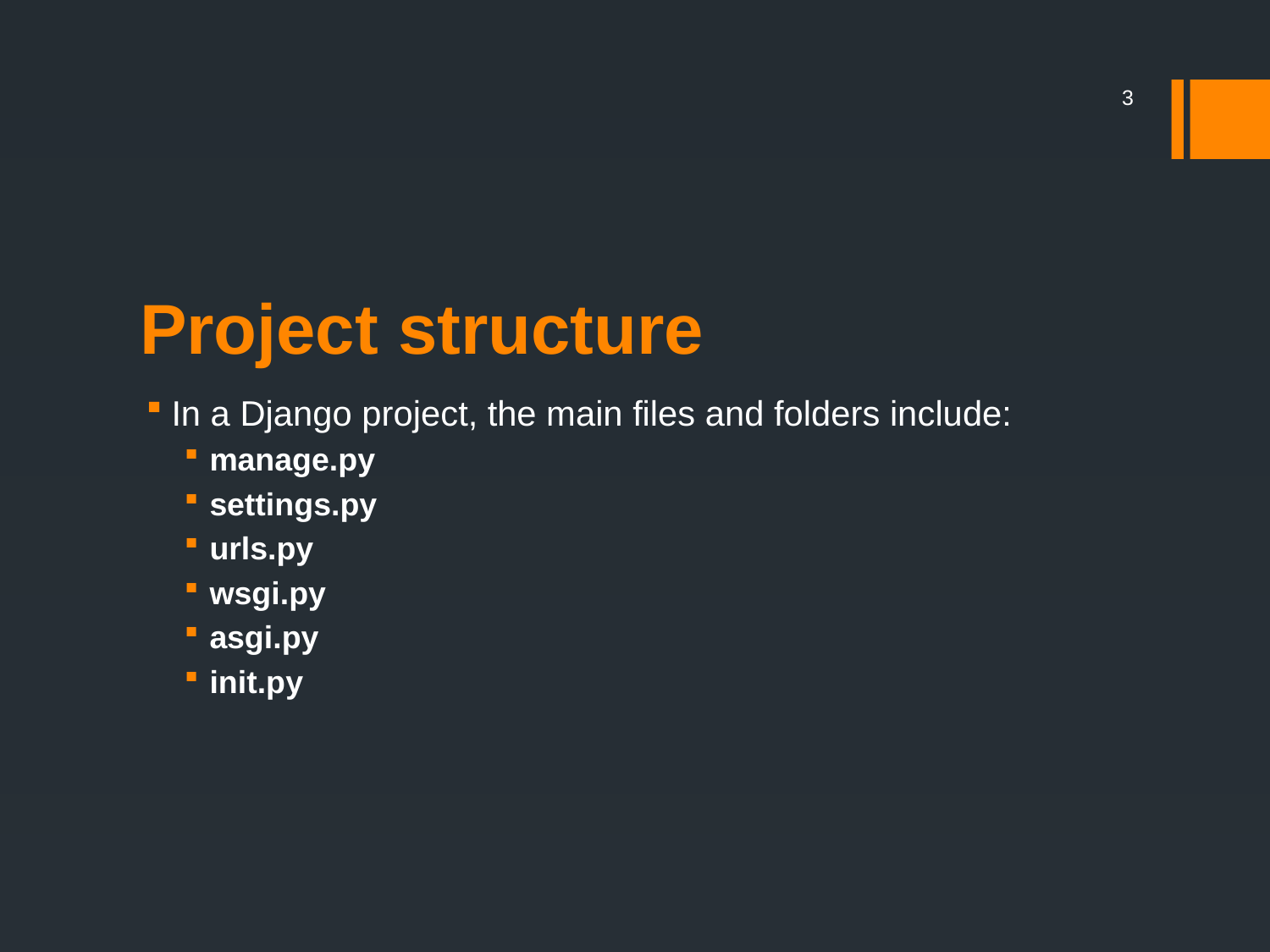

3
# Project structure
In a Django project, the main files and folders include:
manage.py
settings.py
urls.py
wsgi.py
asgi.py
init.py